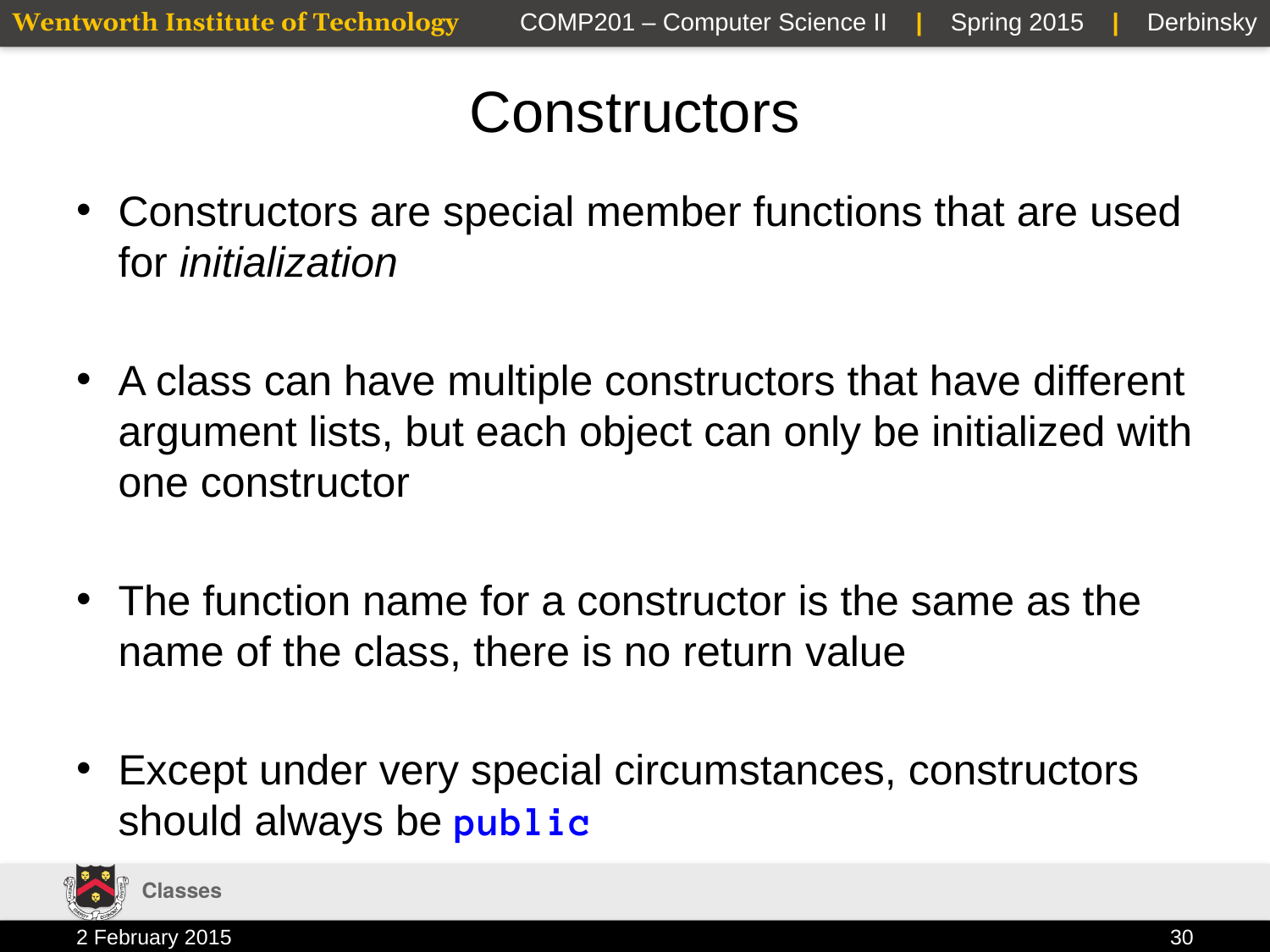

# Constructors
Constructors are special member functions that are used for initialization

A class can have multiple constructors that have different argument lists, but each object can only be initialized with one constructor

The function name for a constructor is the same as the name of the class, there is no return value

Except under very special circumstances, constructors should always be public
Classes
2 February 2015
30